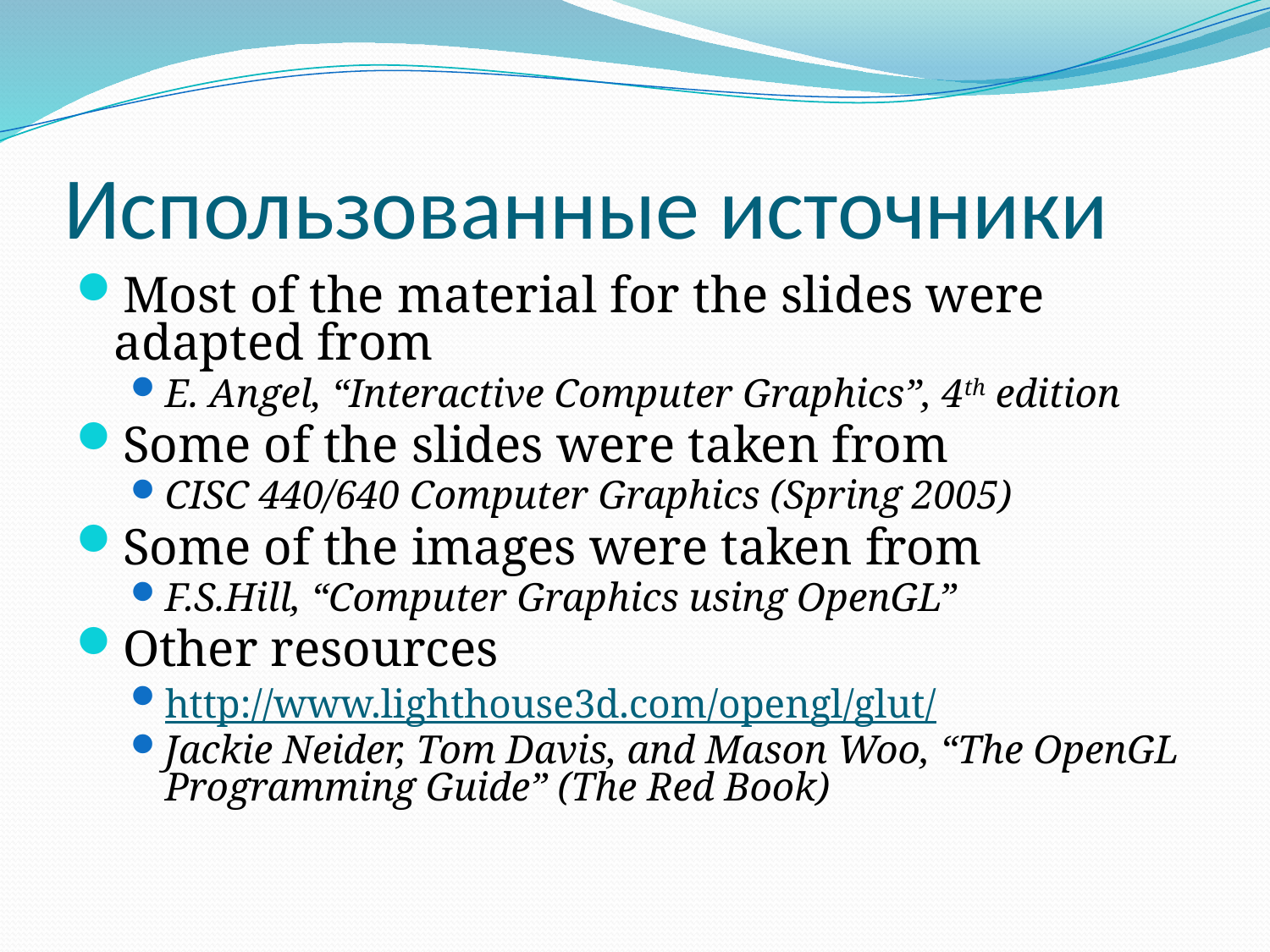

# Использованные источники
Most of the material for the slides were adapted from
E. Angel, “Interactive Computer Graphics”, 4th edition
Some of the slides were taken from
CISC 440/640 Computer Graphics (Spring 2005)
Some of the images were taken from
F.S.Hill, “Computer Graphics using OpenGL”
Other resources
http://www.lighthouse3d.com/opengl/glut/
Jackie Neider, Tom Davis, and Mason Woo, “The OpenGL Programming Guide” (The Red Book)